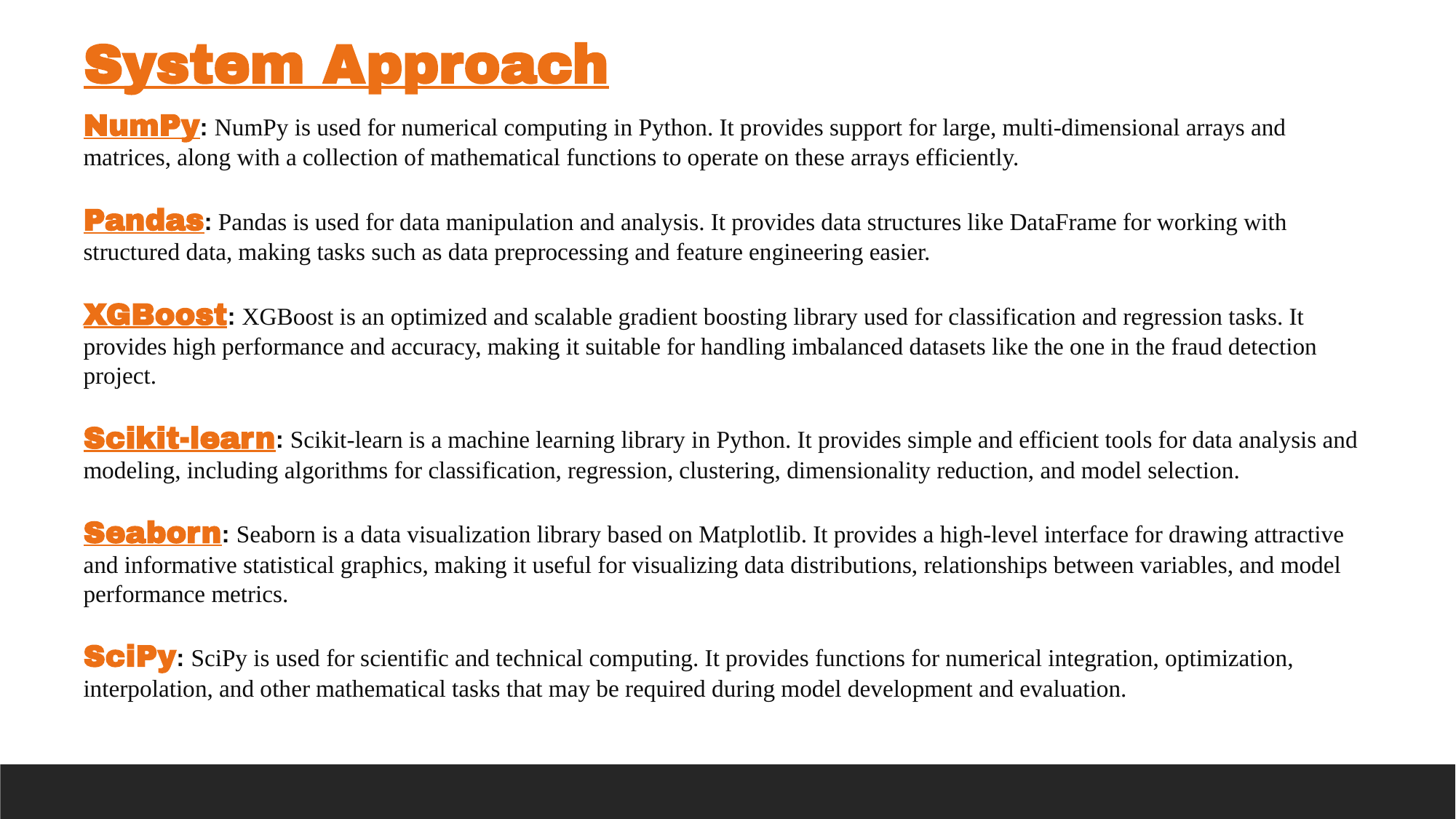

System Approach
NumPy: NumPy is used for numerical computing in Python. It provides support for large, multi-dimensional arrays and matrices, along with a collection of mathematical functions to operate on these arrays efficiently.

Pandas: Pandas is used for data manipulation and analysis. It provides data structures like DataFrame for working with structured data, making tasks such as data preprocessing and feature engineering easier.

XGBoost: XGBoost is an optimized and scalable gradient boosting library used for classification and regression tasks. It provides high performance and accuracy, making it suitable for handling imbalanced datasets like the one in the fraud detection project.

Scikit-learn: Scikit-learn is a machine learning library in Python. It provides simple and efficient tools for data analysis and modeling, including algorithms for classification, regression, clustering, dimensionality reduction, and model selection.

Seaborn: Seaborn is a data visualization library based on Matplotlib. It provides a high-level interface for drawing attractive and informative statistical graphics, making it useful for visualizing data distributions, relationships between variables, and model performance metrics.

SciPy: SciPy is used for scientific and technical computing. It provides functions for numerical integration, optimization, interpolation, and other mathematical tasks that may be required during model development and evaluation.